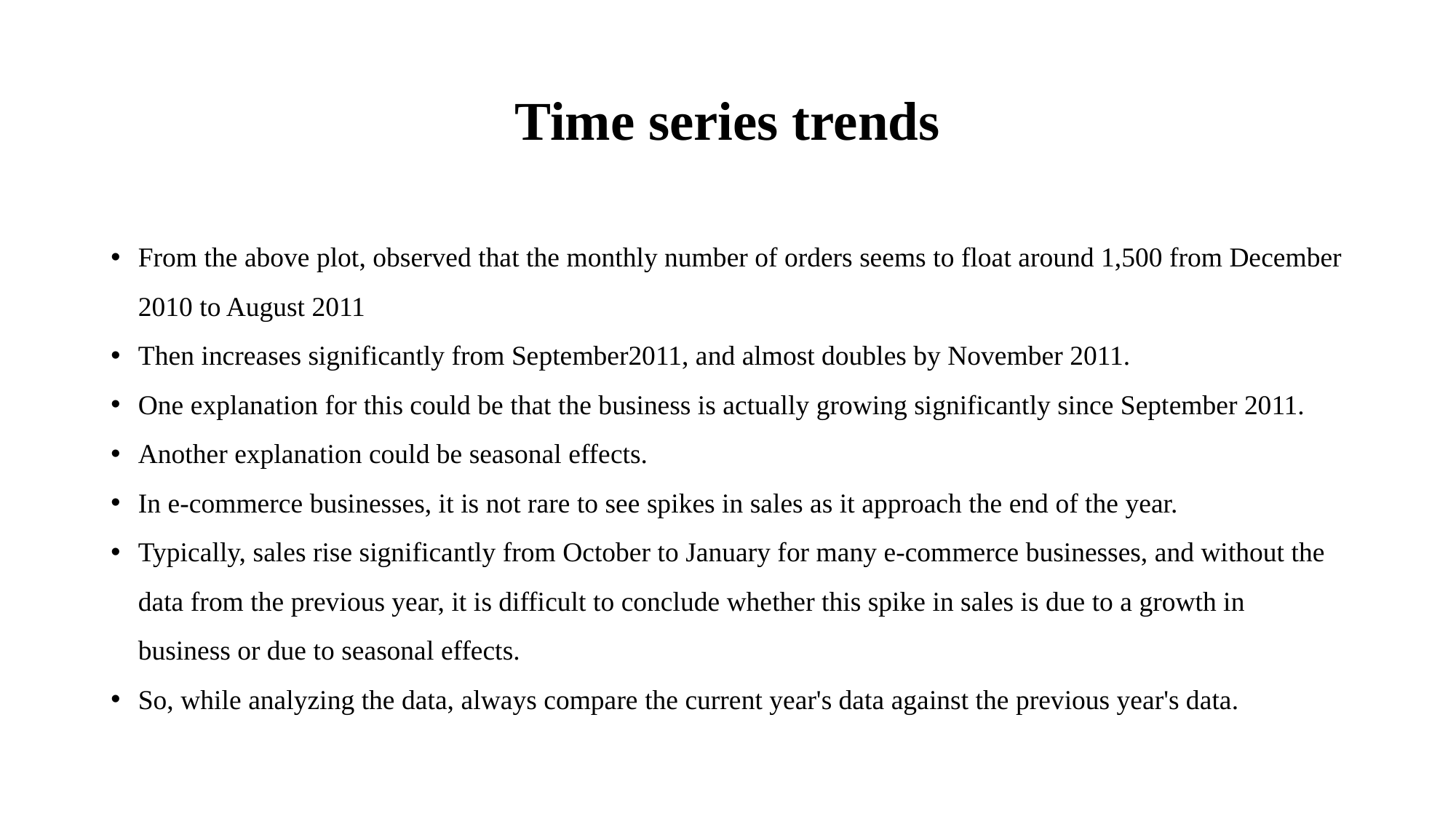

# Time series trends
From the above plot, observed that the monthly number of orders seems to float around 1,500 from December 2010 to August 2011
Then increases significantly from September2011, and almost doubles by November 2011.
One explanation for this could be that the business is actually growing significantly since September 2011.
Another explanation could be seasonal effects.
In e-commerce businesses, it is not rare to see spikes in sales as it approach the end of the year.
Typically, sales rise significantly from October to January for many e-commerce businesses, and without the data from the previous year, it is difficult to conclude whether this spike in sales is due to a growth in business or due to seasonal effects.
So, while analyzing the data, always compare the current year's data against the previous year's data.